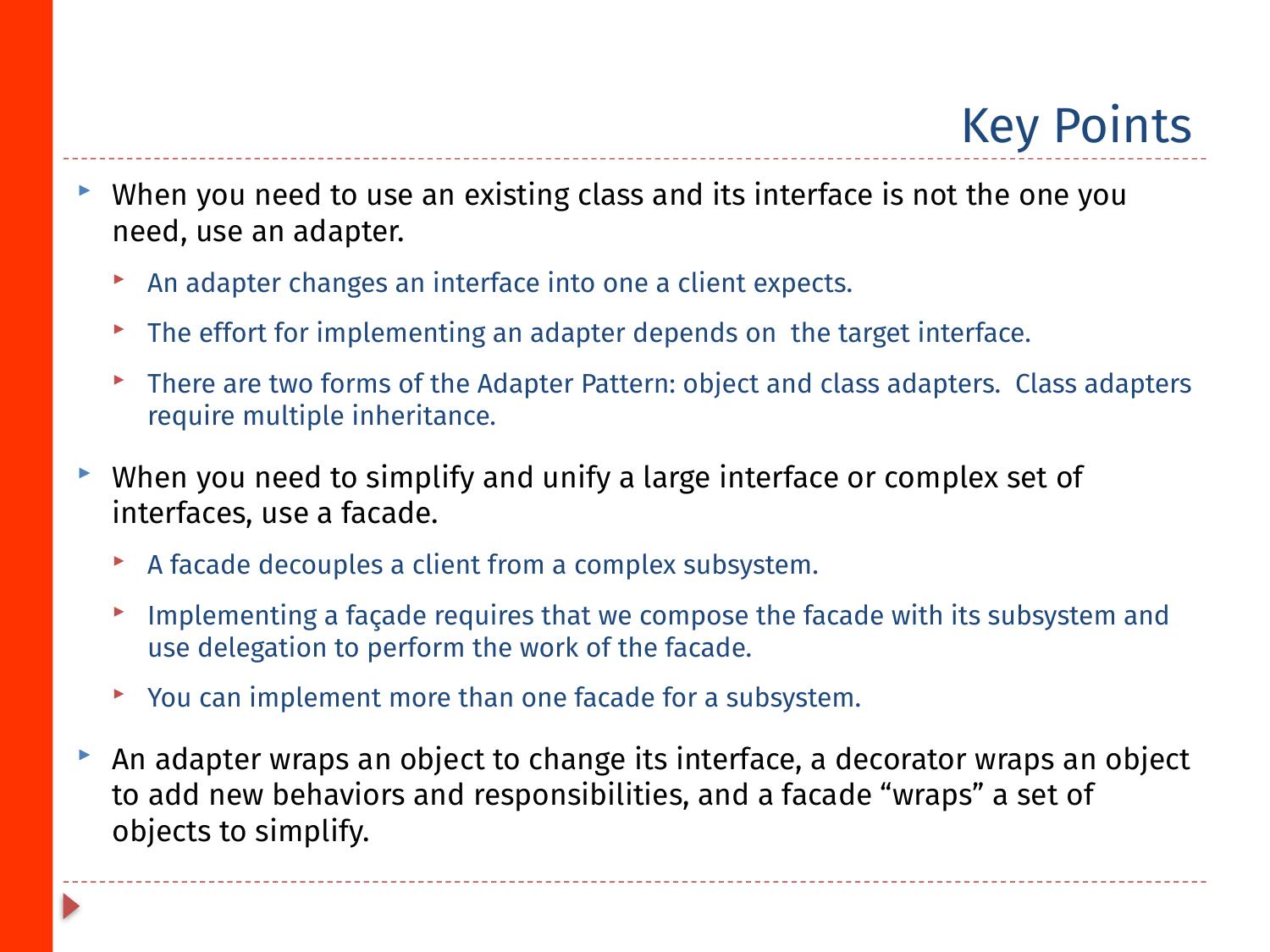

# Key Points
When you need to use an existing class and its interface is not the one you need, use an adapter.
An adapter changes an interface into one a client expects.
The effort for implementing an adapter depends on  the target interface.
There are two forms of the Adapter Pattern: object and class adapters.  Class adapters require multiple inheritance.
When you need to simplify and unify a large interface or complex set of interfaces, use a facade.
A facade decouples a client from a complex subsystem.
Implementing a façade requires that we compose the facade with its subsystem and use delegation to perform the work of the facade.
You can implement more than one facade for a subsystem. 
An adapter wraps an object to change its interface, a decorator wraps an object to add new behaviors and responsibilities, and a facade “wraps” a set of objects to simplify.